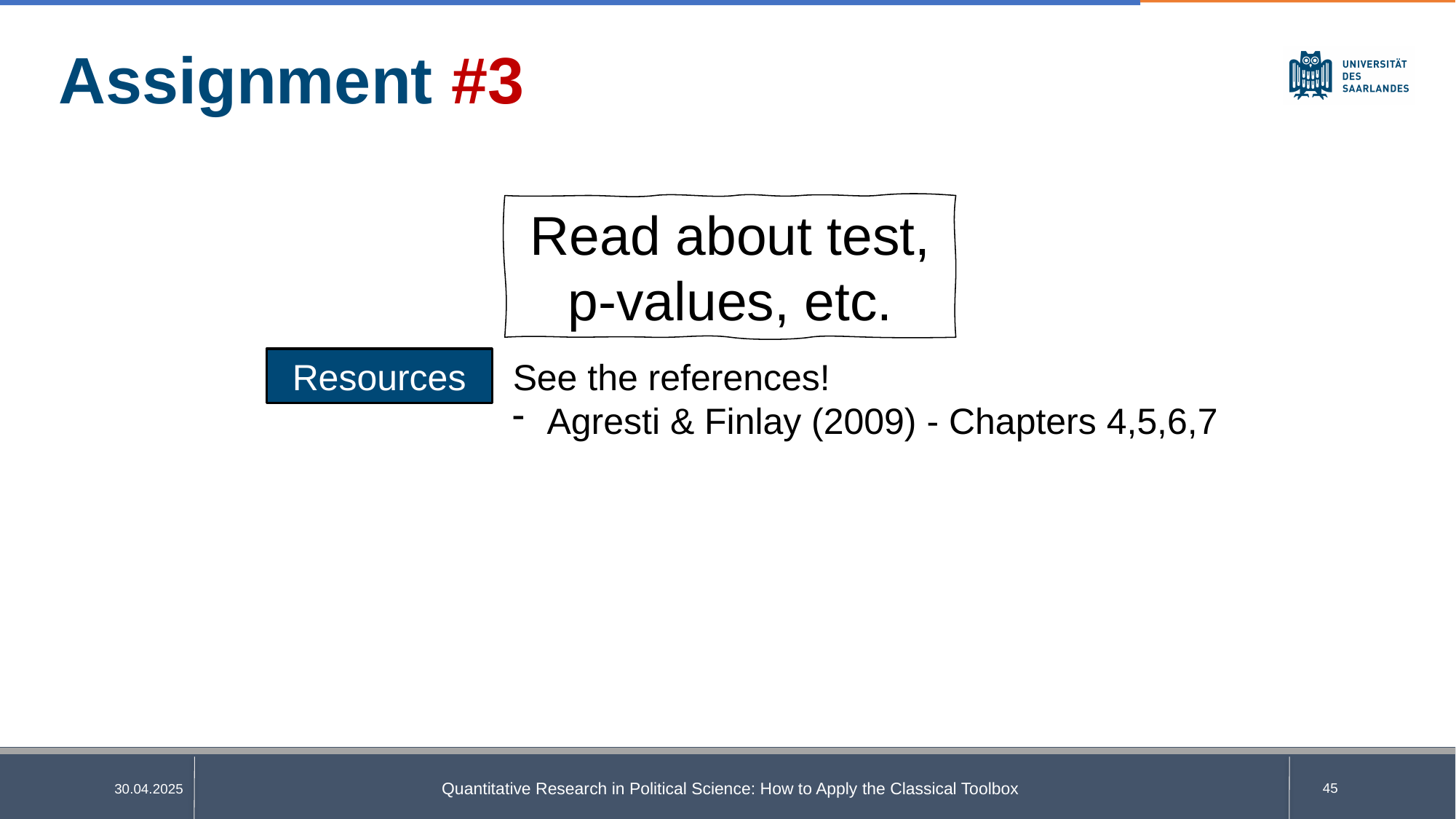

Assignment #3
Read about test, p-values, etc.
See the references!
Agresti & Finlay (2009) - Chapters 4,5,6,7
Resources
Quantitative Research in Political Science: How to Apply the Classical Toolbox
45
30.04.2025